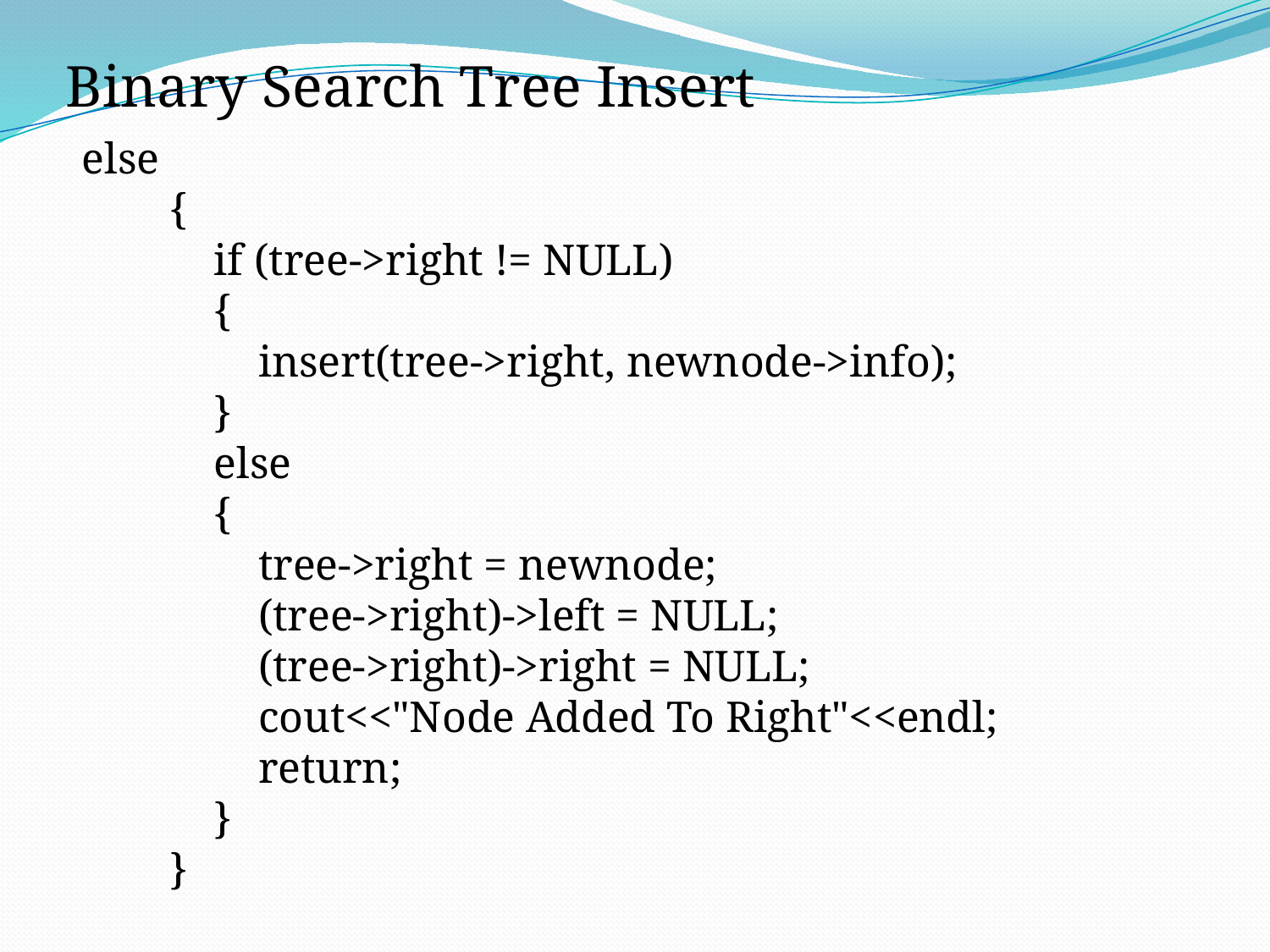

Binary Search Tree Insert

else
        {
            if (tree->right != NULL)
            {
                insert(tree->right, newnode->info);
            }
            else
            {
                tree->right = newnode;
                (tree->right)->left = NULL;
                (tree->right)->right = NULL;
                cout<<"Node Added To Right"<<endl;
                return;
            }
        }
8